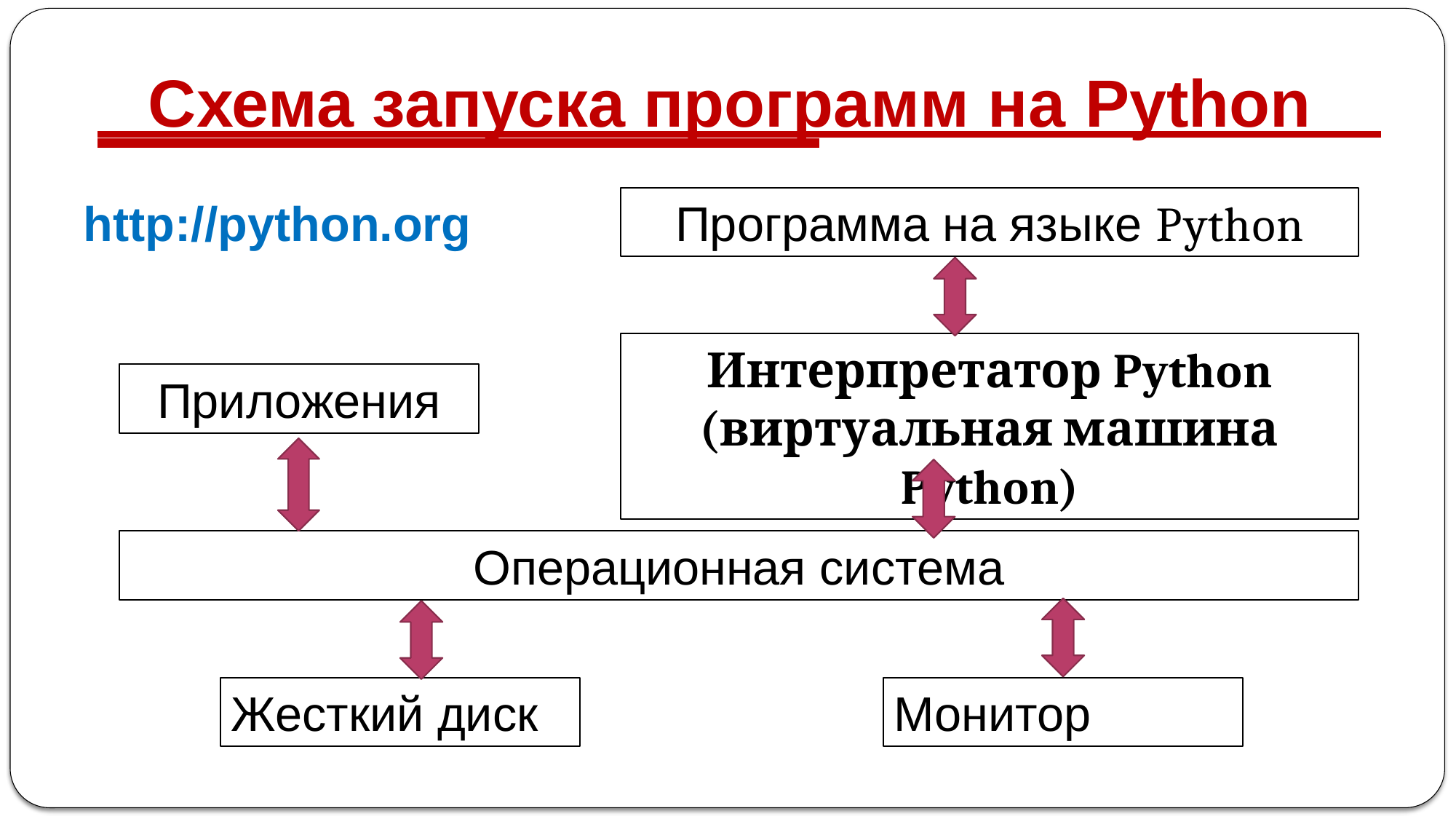

# Схема запуска программ на Python
http://python.org
Программа на языке Python

Интерпретатор Python (виртуальная машина Python)
Приложения

Операционная система

Монитор
Жесткий диск